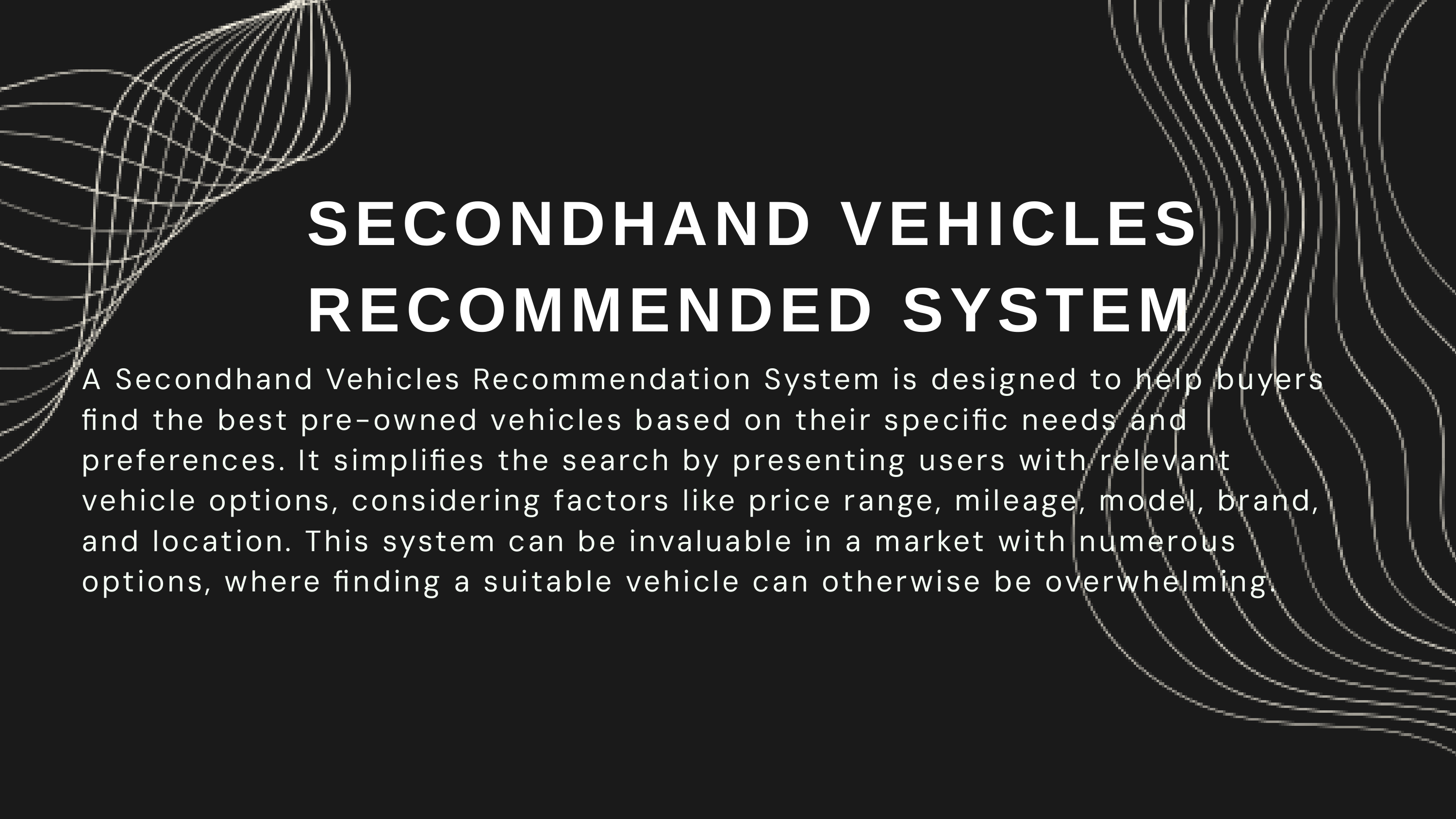

SECONDHAND VEHICLES RECOMMENDED SYSTEM
A Secondhand Vehicles Recommendation System is designed to help buyers find the best pre-owned vehicles based on their specific needs and preferences. It simplifies the search by presenting users with relevant vehicle options, considering factors like price range, mileage, model, brand, and location. This system can be invaluable in a market with numerous options, where finding a suitable vehicle can otherwise be overwhelming.